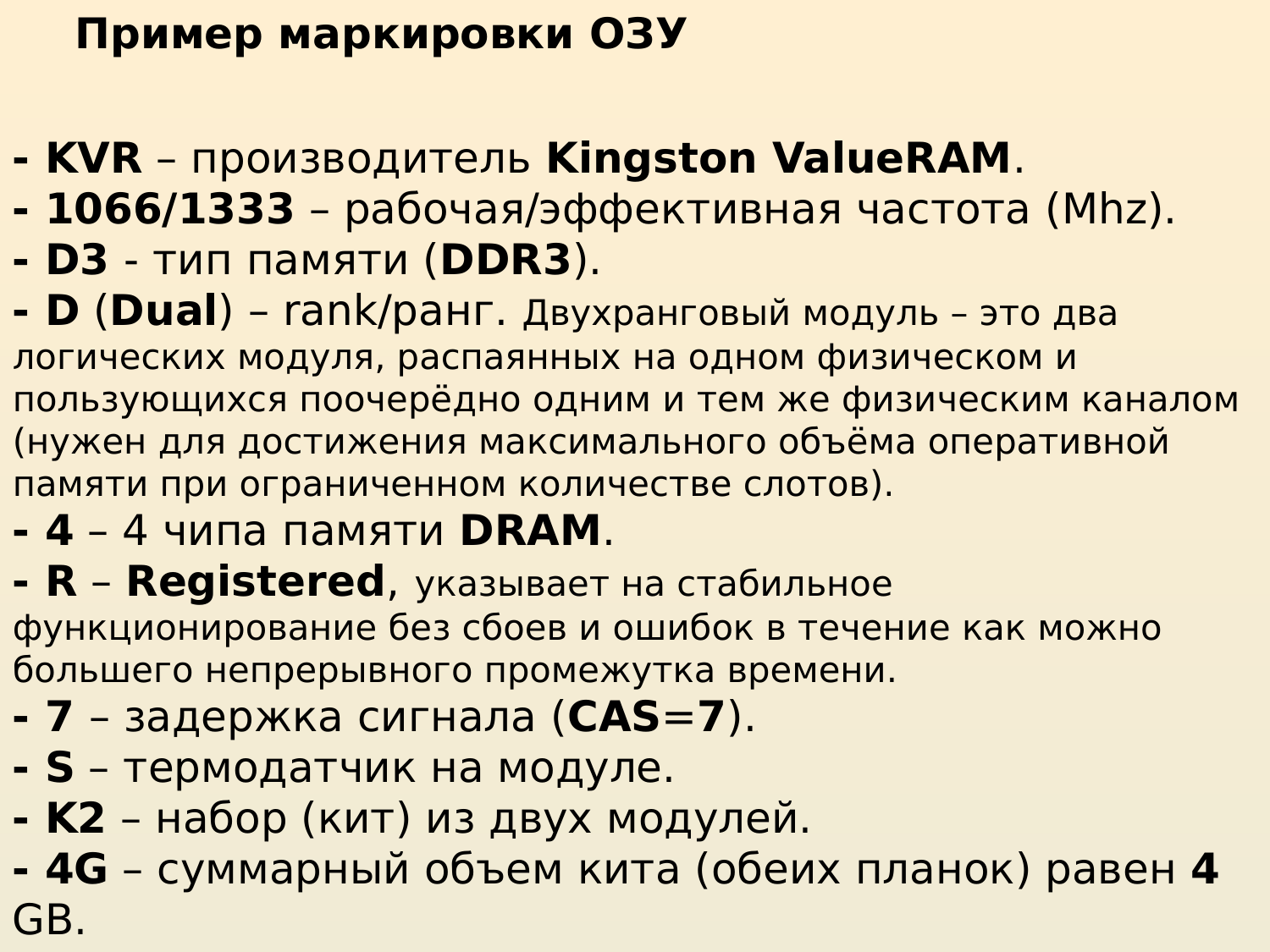

Пример маркировки ОЗУ
- KVR – производитель Kingston ValueRAM.
- 1066/1333 – рабочая/эффективная частота (Mhz).
- D3 - тип памяти (DDR3).
- D (Dual) – rank/ранг. Двухранговый модуль – это два логических модуля, распаянных на одном физическом и пользующихся поочерёдно одним и тем же физическим каналом (нужен для достижения максимального объёма оперативной памяти при ограниченном количестве слотов).
- 4 – 4 чипа памяти DRAM.
- R – Registered, указывает на стабильное функционирование без сбоев и ошибок в течение как можно большего непрерывного промежутка времени.
- 7 – задержка сигнала (CAS=7).
- S – термодатчик на модуле.
- K2 – набор (кит) из двух модулей.
- 4G – суммарный объем кита (обеих планок) равен 4 GB.